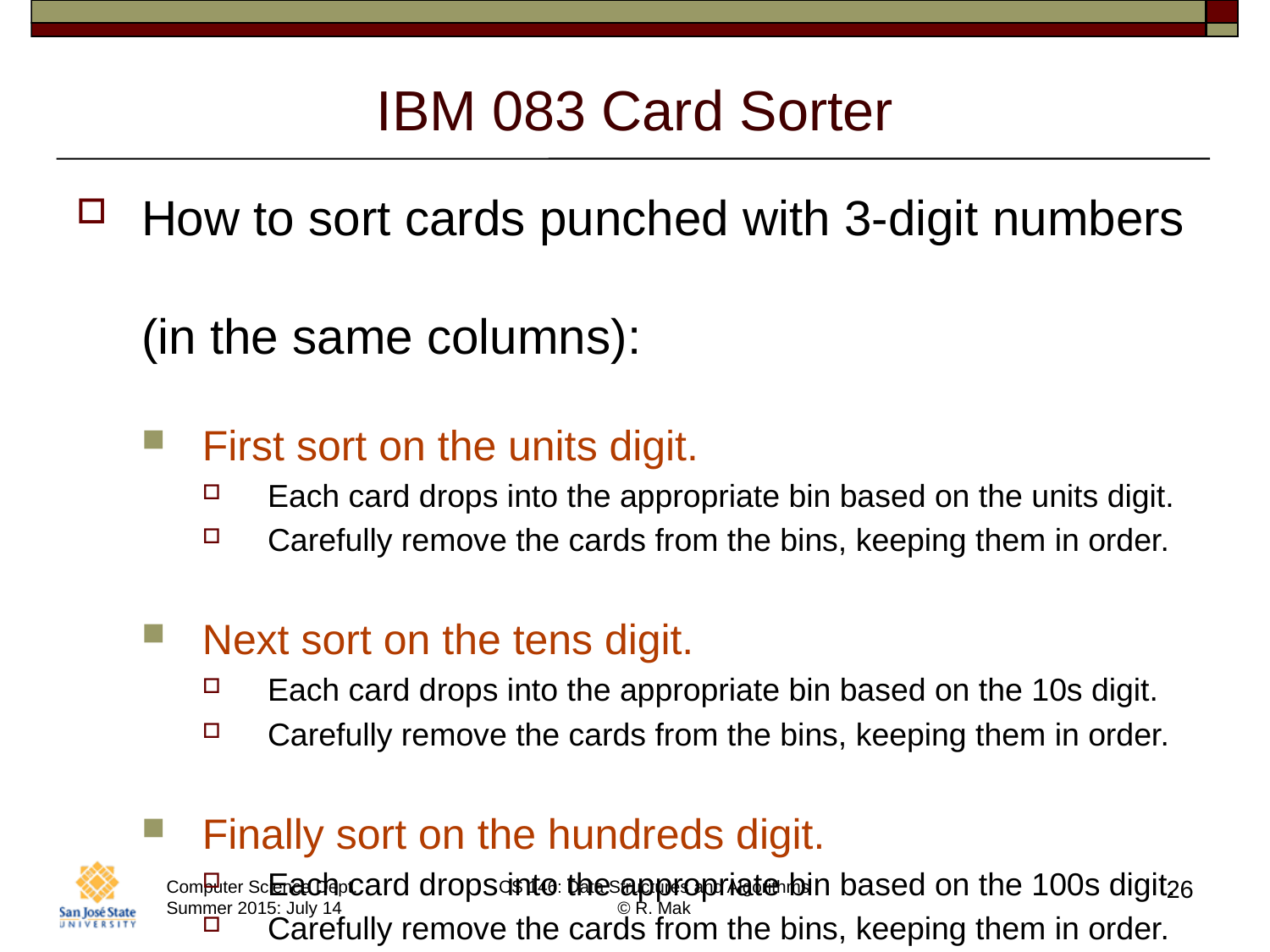

# IBM 083 Card Sorter
How to sort cards punched with 3-digit numbers
(in the same columns):

First sort on the units digit.
Each card drops into the appropriate bin based on the units digit.
Carefully remove the cards from the bins, keeping them in order.

Next sort on the tens digit.
Each card drops into the appropriate bin based on the 10s digit.
Carefully remove the cards from the bins, keeping them in order.

Finally sort on the hundreds digit.
Each card drops into the appropriate bin based on the 100s digit.
Carefully remove the cards from the bins, keeping them in order.
26